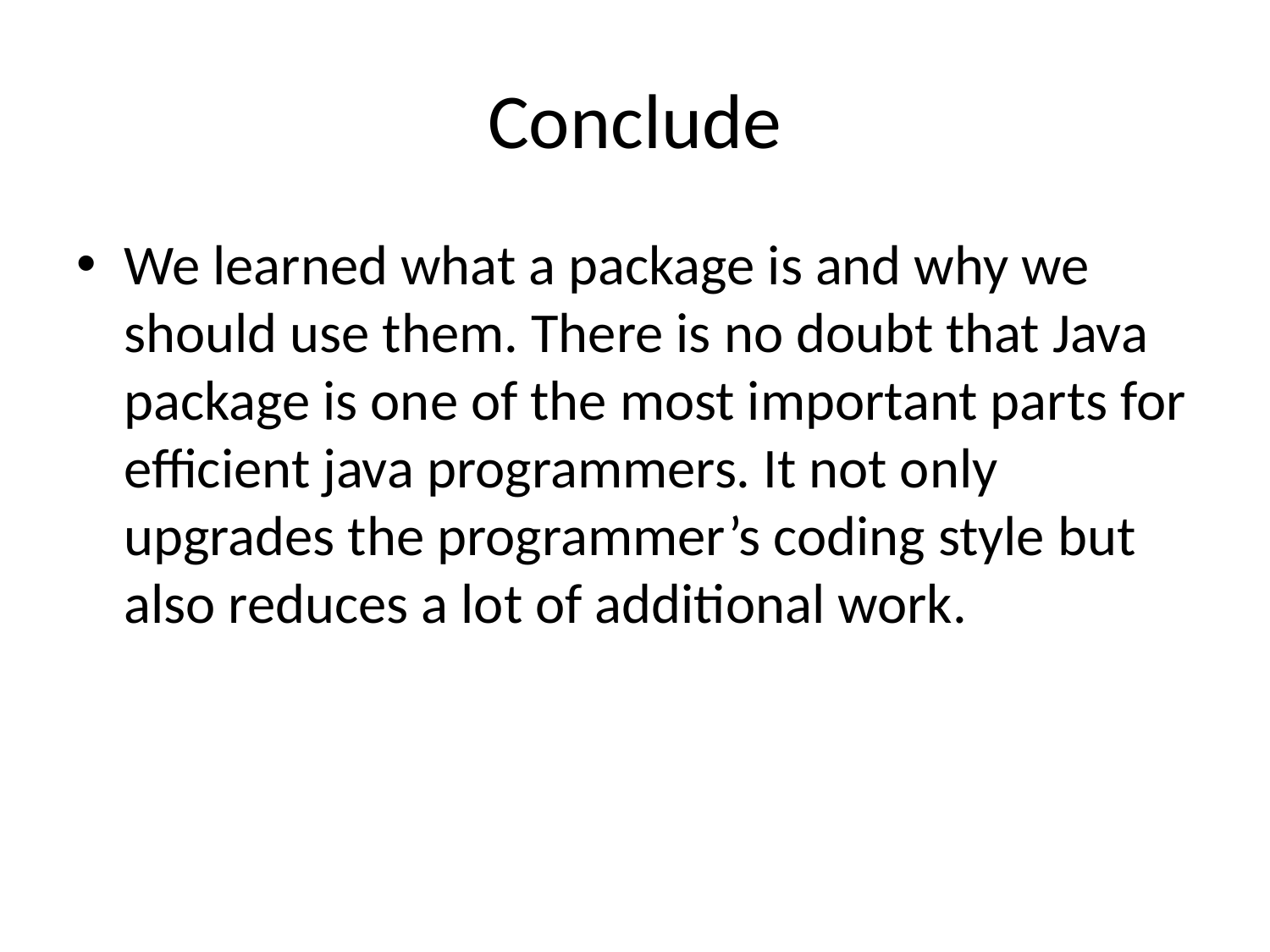

# Conclude
We learned what a package is and why we should use them. There is no doubt that Java package is one of the most important parts for efficient java programmers. It not only upgrades the programmer’s coding style but also reduces a lot of additional work.